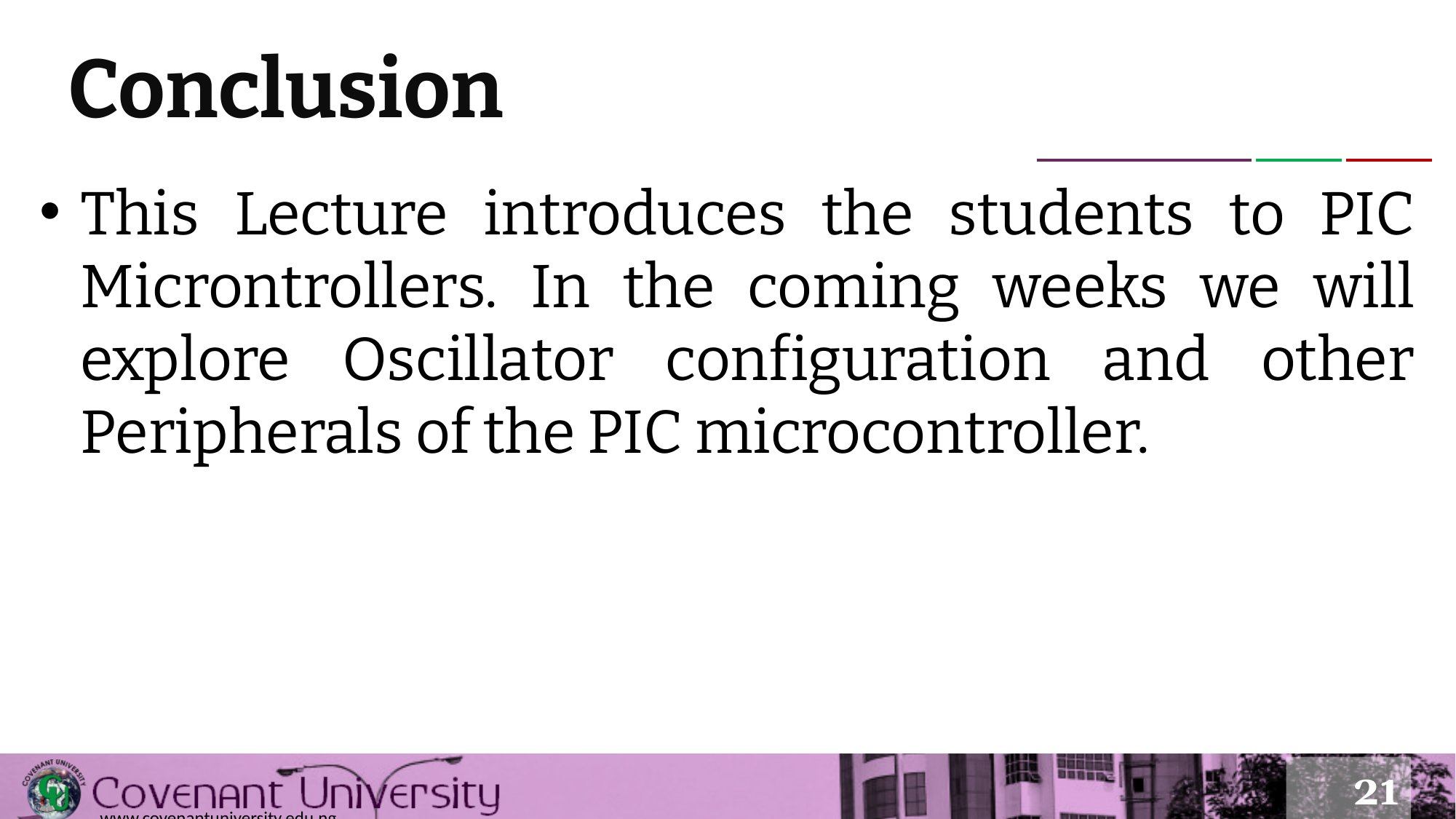

# Conclusion
This Lecture introduces the students to PIC Microntrollers. In the coming weeks we will explore Oscillator configuration and other Peripherals of the PIC microcontroller.